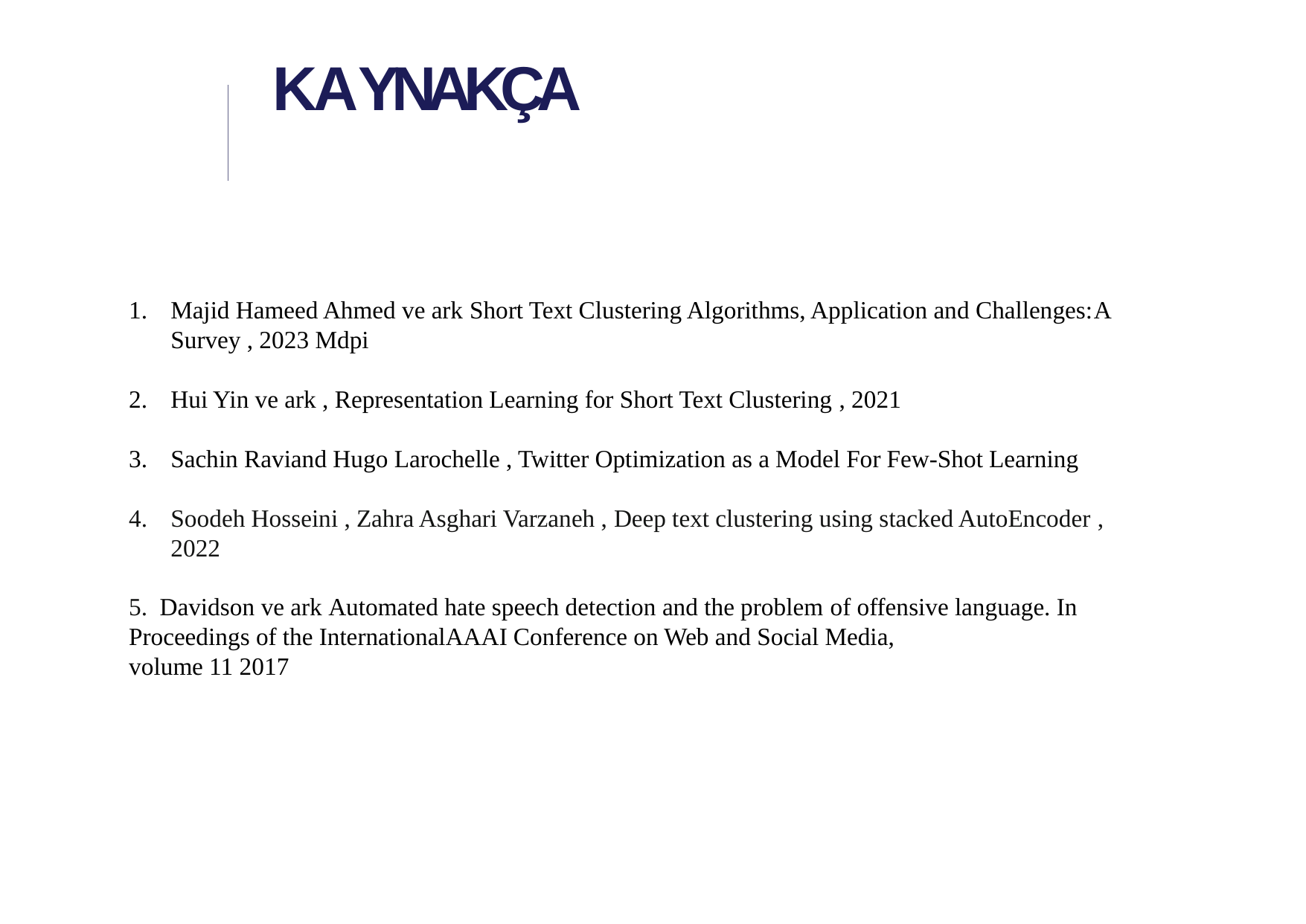

KAYNAKÇA

Majid Hameed Ahmed ve ark Short Text Clustering Algorithms, Application and Challenges:A Survey , 2023 Mdpi

Hui Yin ve ark , Representation Learning for Short Text Clustering , 2021

Sachin Raviand Hugo Larochelle , Twitter Optimization as a Model For Few-Shot Learning

Soodeh Hosseini , Zahra Asghari Varzaneh , Deep text clustering using stacked AutoEncoder , 2022

5.  Davidson ve ark Automated hate speech detection and the problem of offensive language. In Proceedings of the InternationalAAAI Conference on Web and Social Media,
volume 11 2017